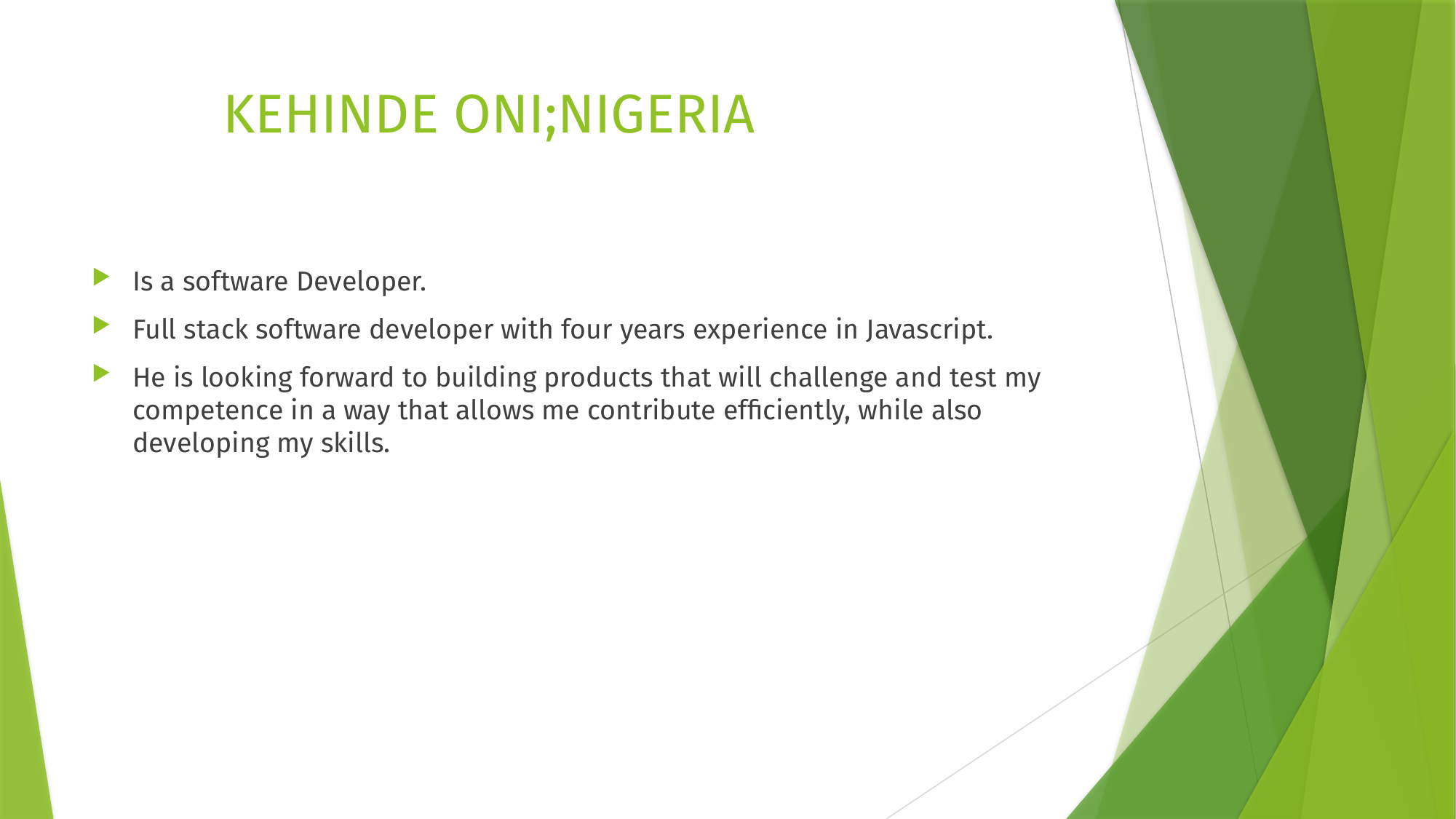

# KEHINDE ONI;NIGERIA
Is a software Developer.
Full stack software developer with four years experience in Javascript.
He is looking forward to building products that will challenge and test my competence in a way that allows me contribute efficiently, while also developing my skills.